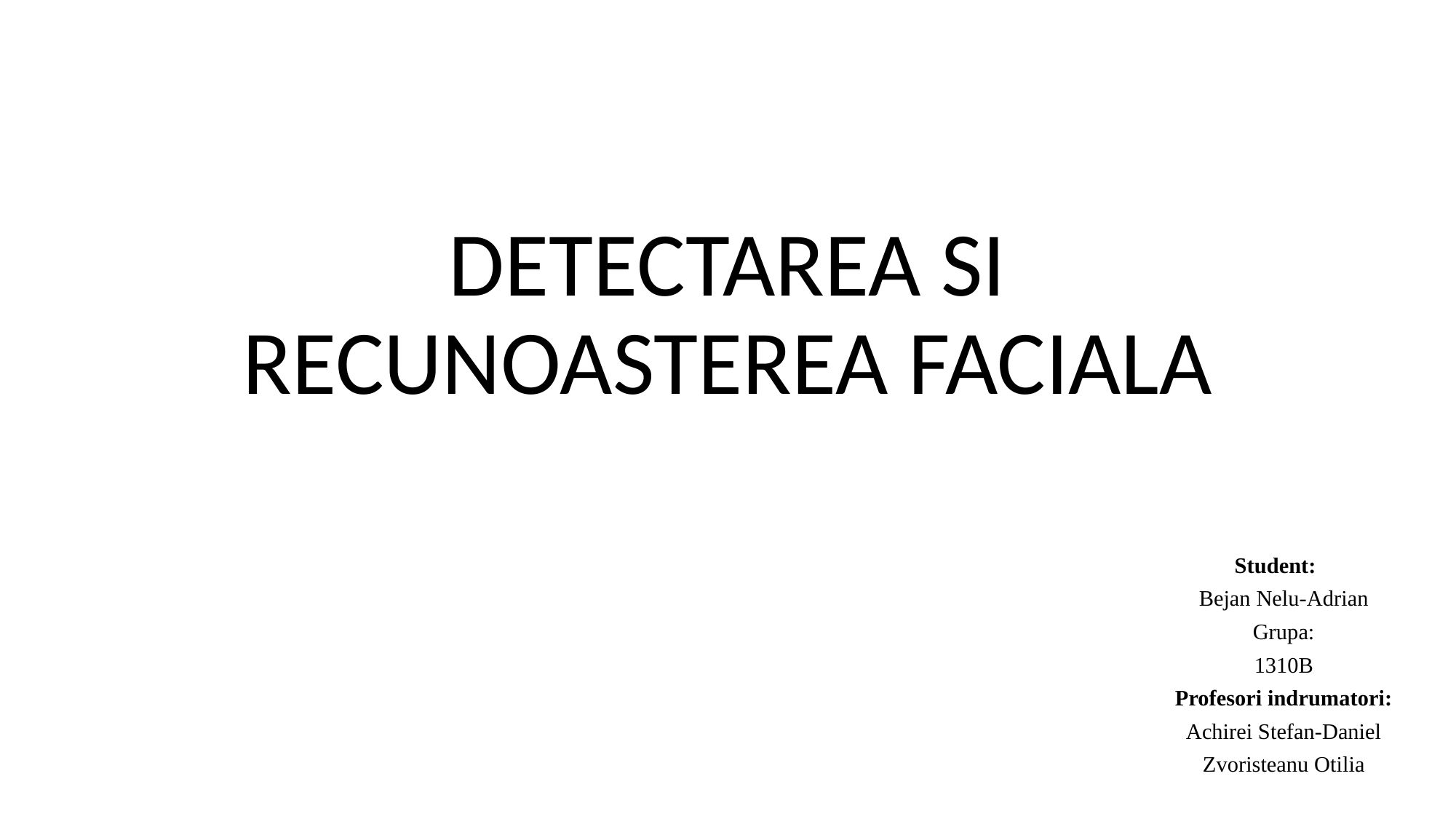

# DETECTAREA SI RECUNOASTEREA FACIALA
Student:
Bejan Nelu-Adrian
Grupa:
1310B
Profesori indrumatori:
Achirei Stefan-Daniel
Zvoristeanu Otilia